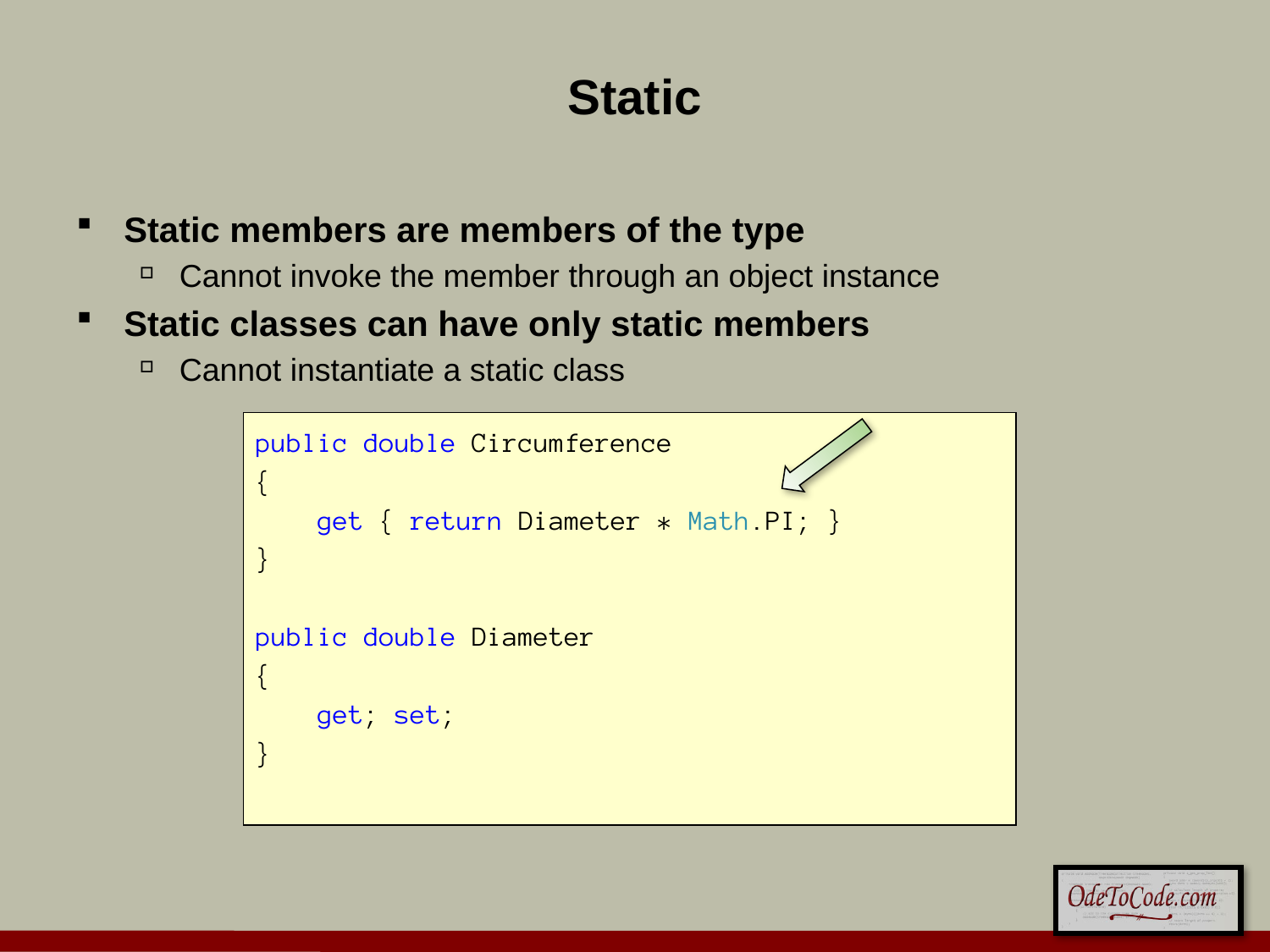

# Static
Static members are members of the type
Cannot invoke the member through an object instance
Static classes can have only static members
Cannot instantiate a static class

public double Circumference
{
    get { return Diameter * Math.PI; }
}

public double Diameter
{
    get; set;
}